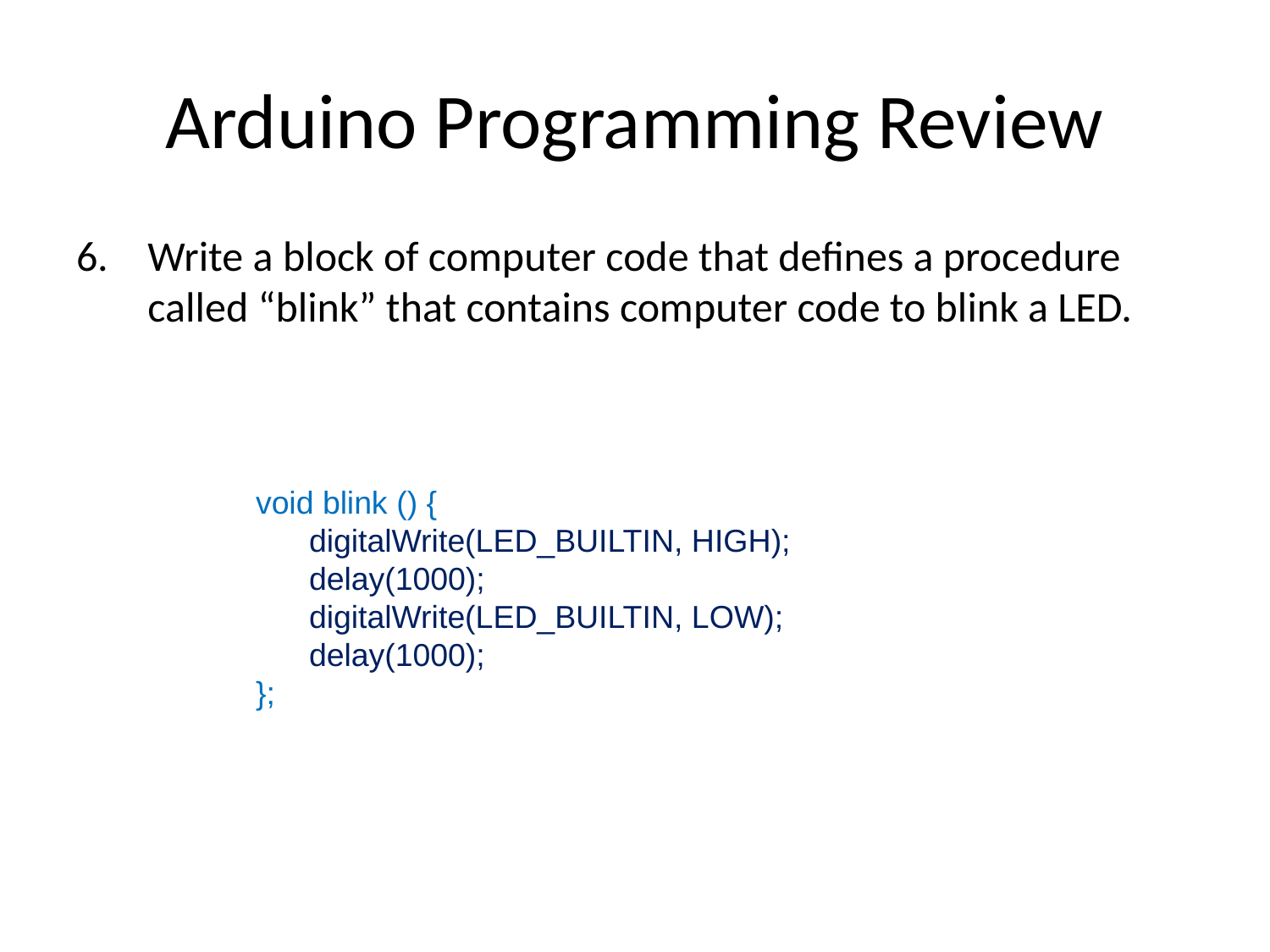

# Arduino Programming Review
Write a block of computer code that defines a procedure called “blink” that contains computer code to blink a LED.

void blink () {
      digitalWrite(LED_BUILTIN, HIGH);
      delay(1000);
      digitalWrite(LED_BUILTIN, LOW);
      delay(1000);
};